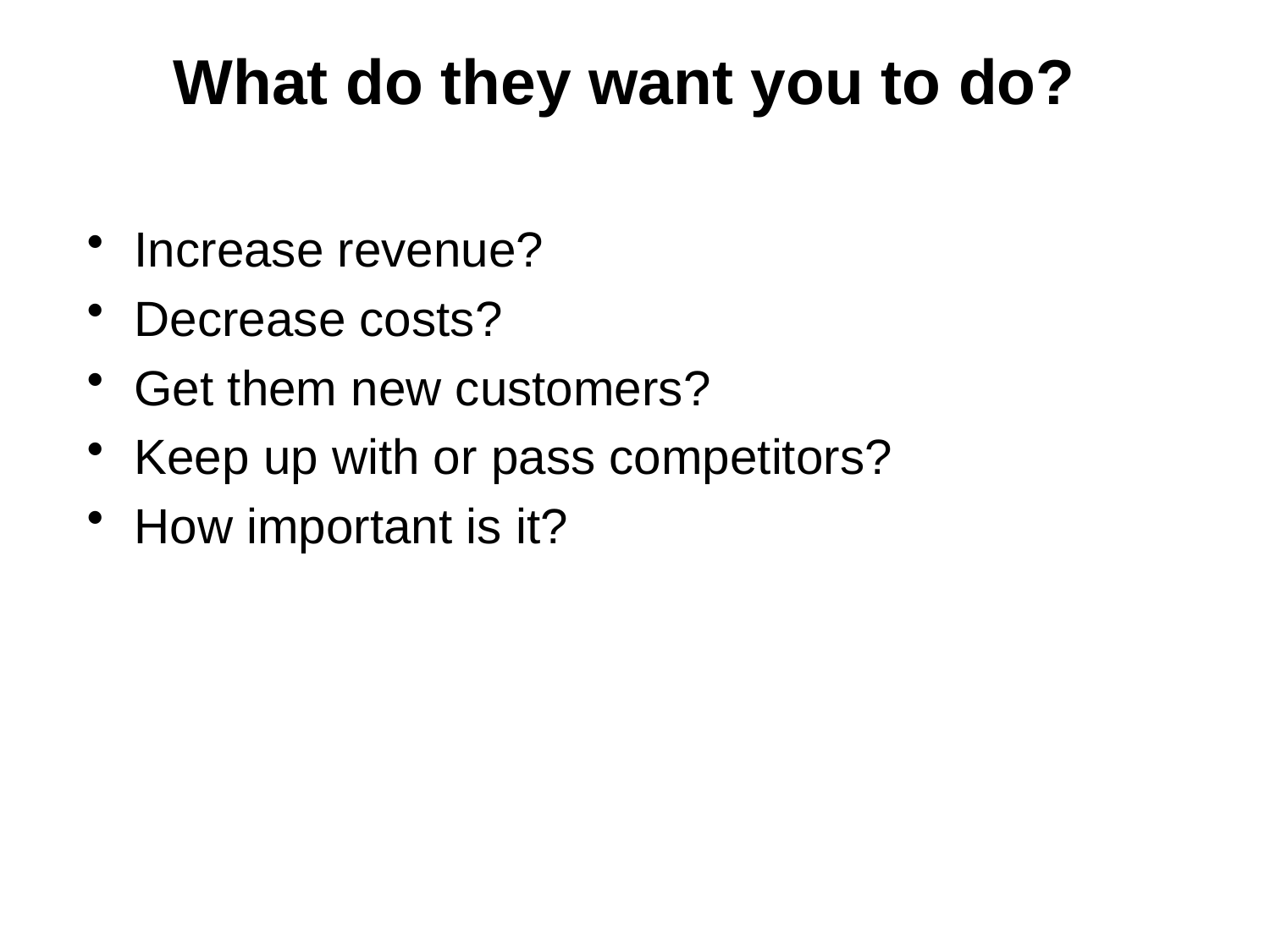

# What do they want you to do?
Increase revenue?
Decrease costs?
Get them new customers?
Keep up with or pass competitors?
How important is it?